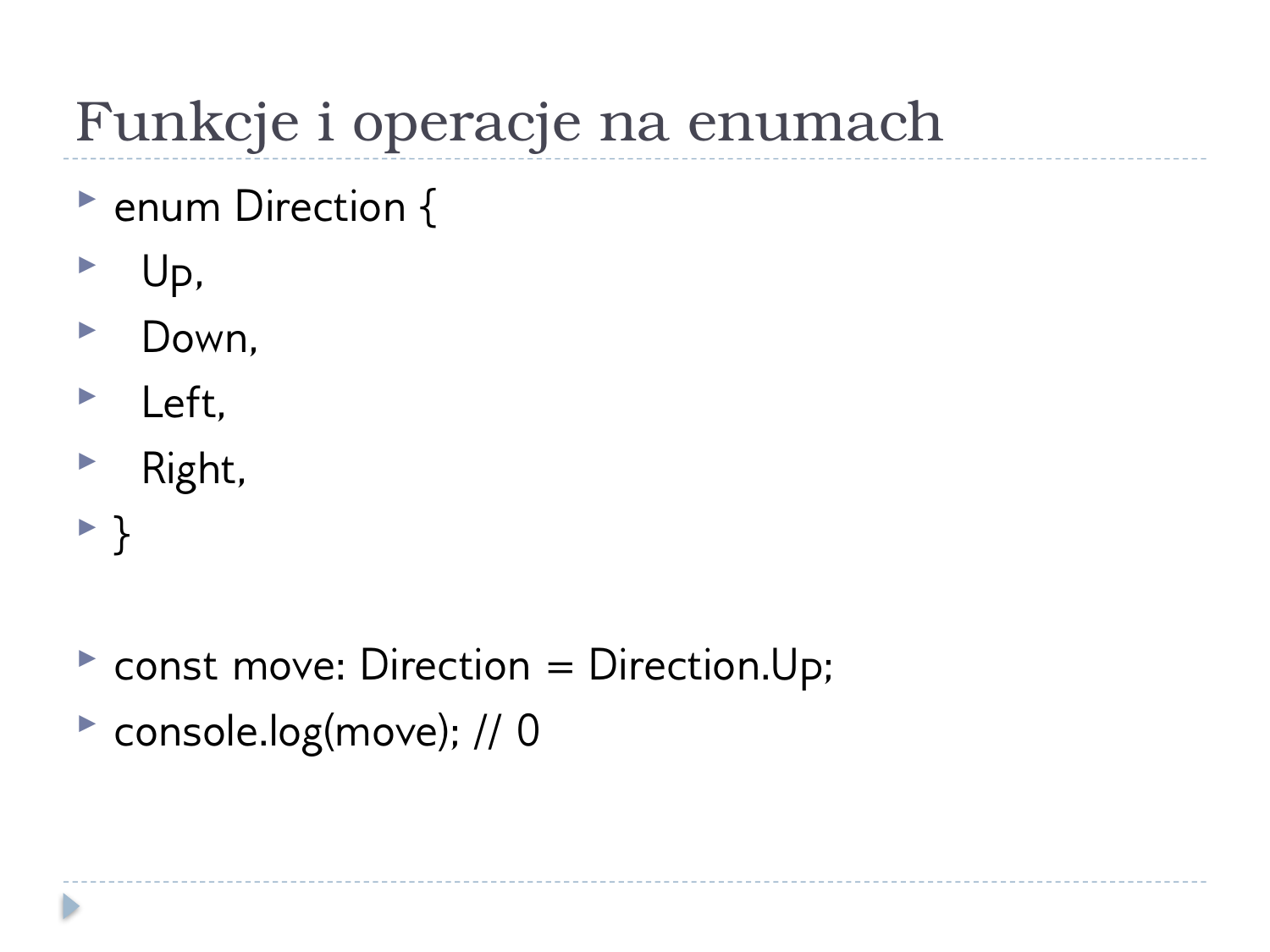

# Funkcje i operacje na enumach
enum Direction {
  Up,
  Down,
  Left,
  Right,
}

const move: Direction = Direction.Up;
console.log(move); // 0